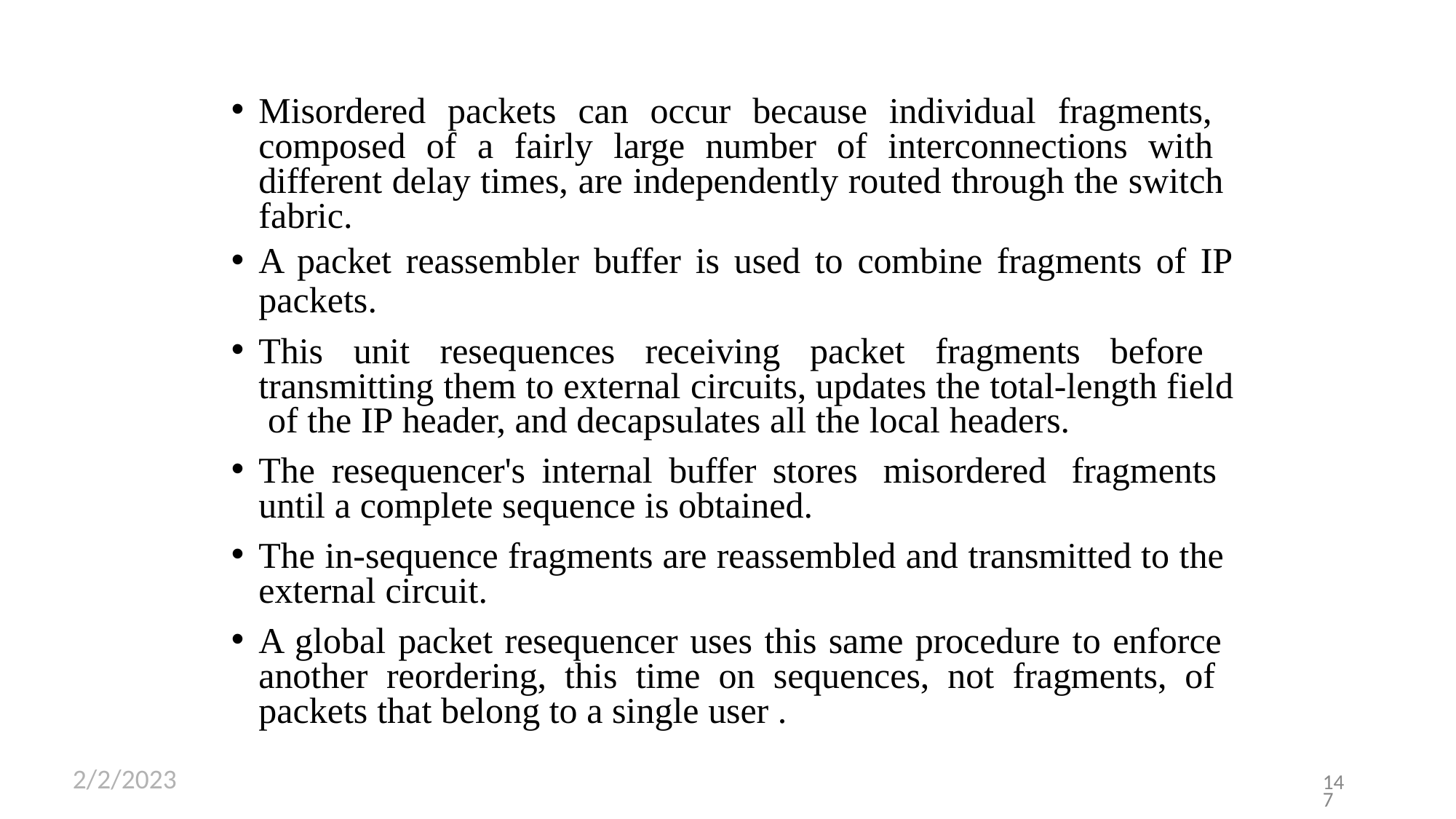

Misordered packets can occur because individual fragments,  composed of a fairly large number of interconnections with  different delay times, are independently routed through the switch  fabric.
A packet reassembler buffer is used to combine fragments of IP
packets.
This unit resequences receiving packet fragments before  transmitting them to external circuits, updates the total-length field  of the IP header, and decapsulates all the local headers.
The resequencer's internal buffer stores misordered fragments  until a complete sequence is obtained.
The in-sequence fragments are reassembled and transmitted to the  external circuit.
A global packet resequencer uses this same procedure to enforce  another reordering, this time on sequences, not fragments, of  packets that belong to a single user .
2/2/2023
COMPUTER COMMUNICATION
147